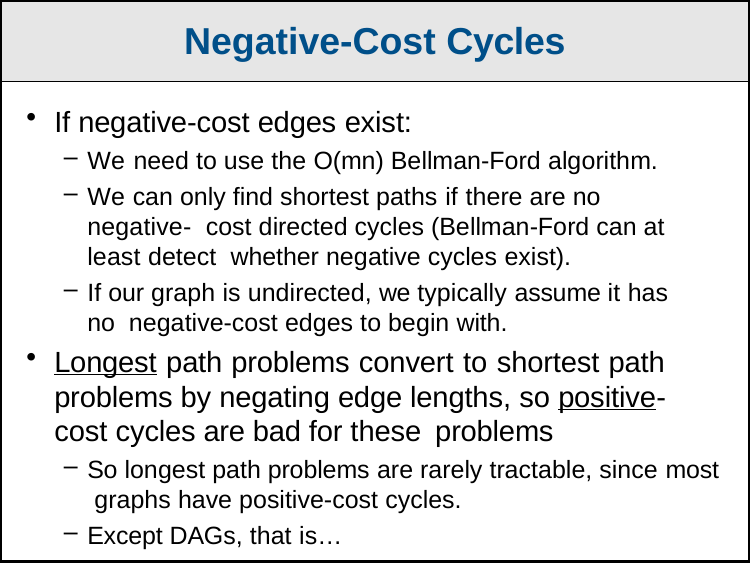

Negative-Cost Cycles
If negative-cost edges exist:
We need to use the O(mn) Bellman-Ford algorithm.
We can only find shortest paths if there are no negative-  cost directed cycles (Bellman-Ford can at least detect  whether negative cycles exist).
If our graph is undirected, we typically assume it has no  negative-cost edges to begin with.
Longest path problems convert to shortest path  problems by negating edge lengths, so positive-  cost cycles are bad for these problems
So longest path problems are rarely tractable, since most  graphs have positive-cost cycles.
Except DAGs, that is…